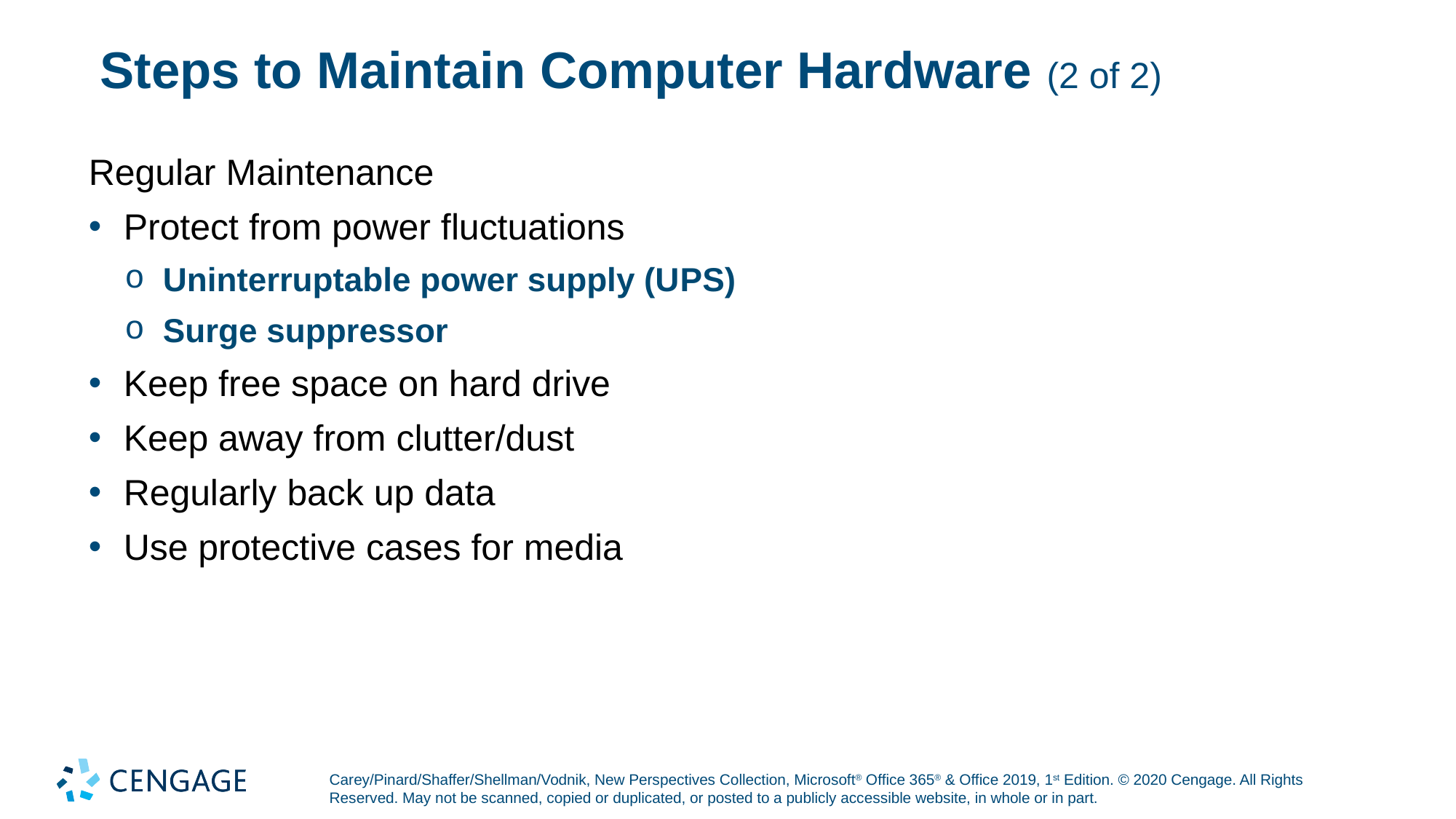

# Steps to Maintain Computer Hardware (2 of 2)
Regular Maintenance
Protect from power fluctuations
Uninterruptable power supply (U P S)
Surge suppressor
Keep free space on hard drive
Keep away from clutter/dust
Regularly back up data
Use protective cases for media